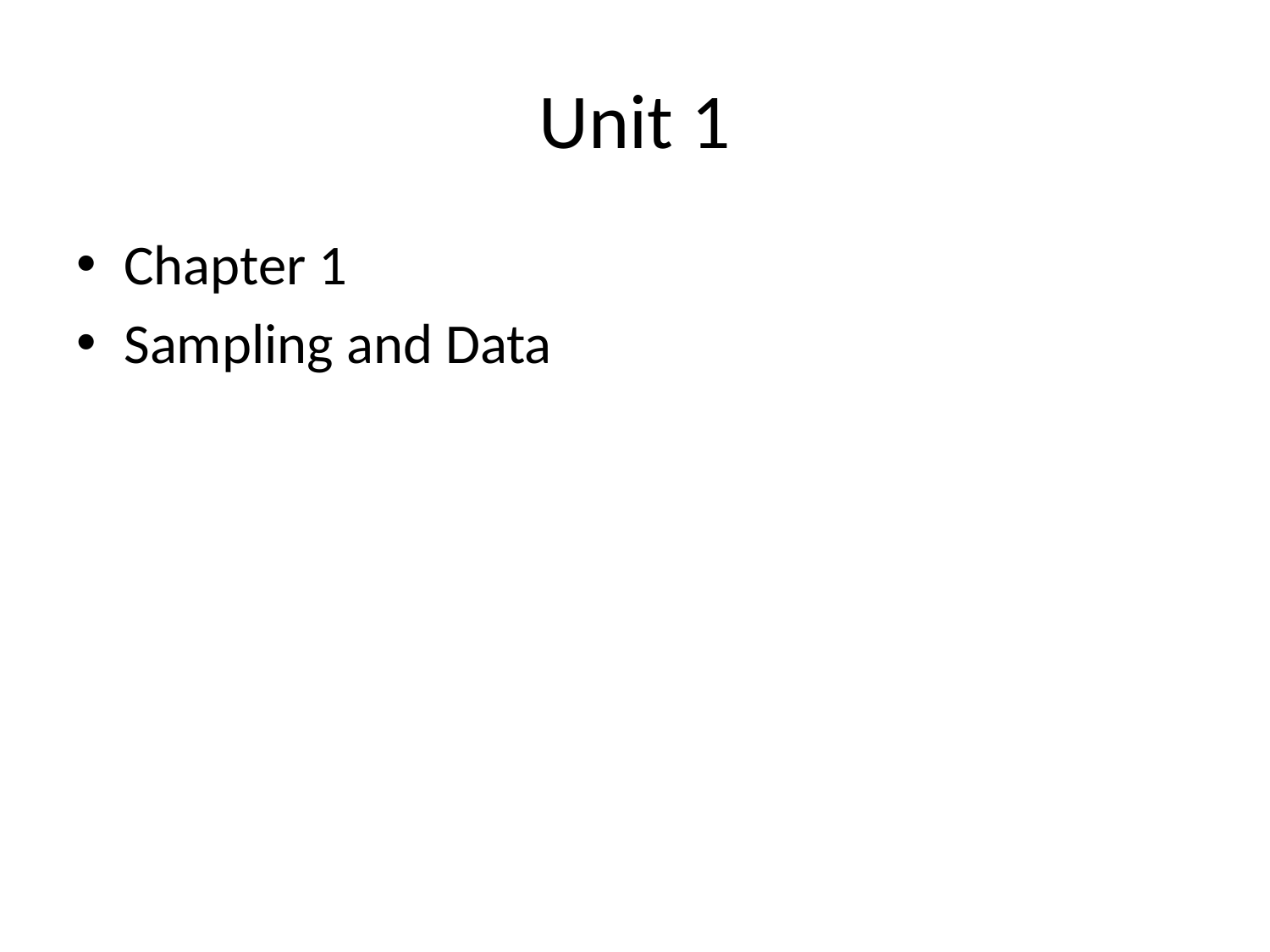

# Unit 1
Chapter 1
Sampling and Data